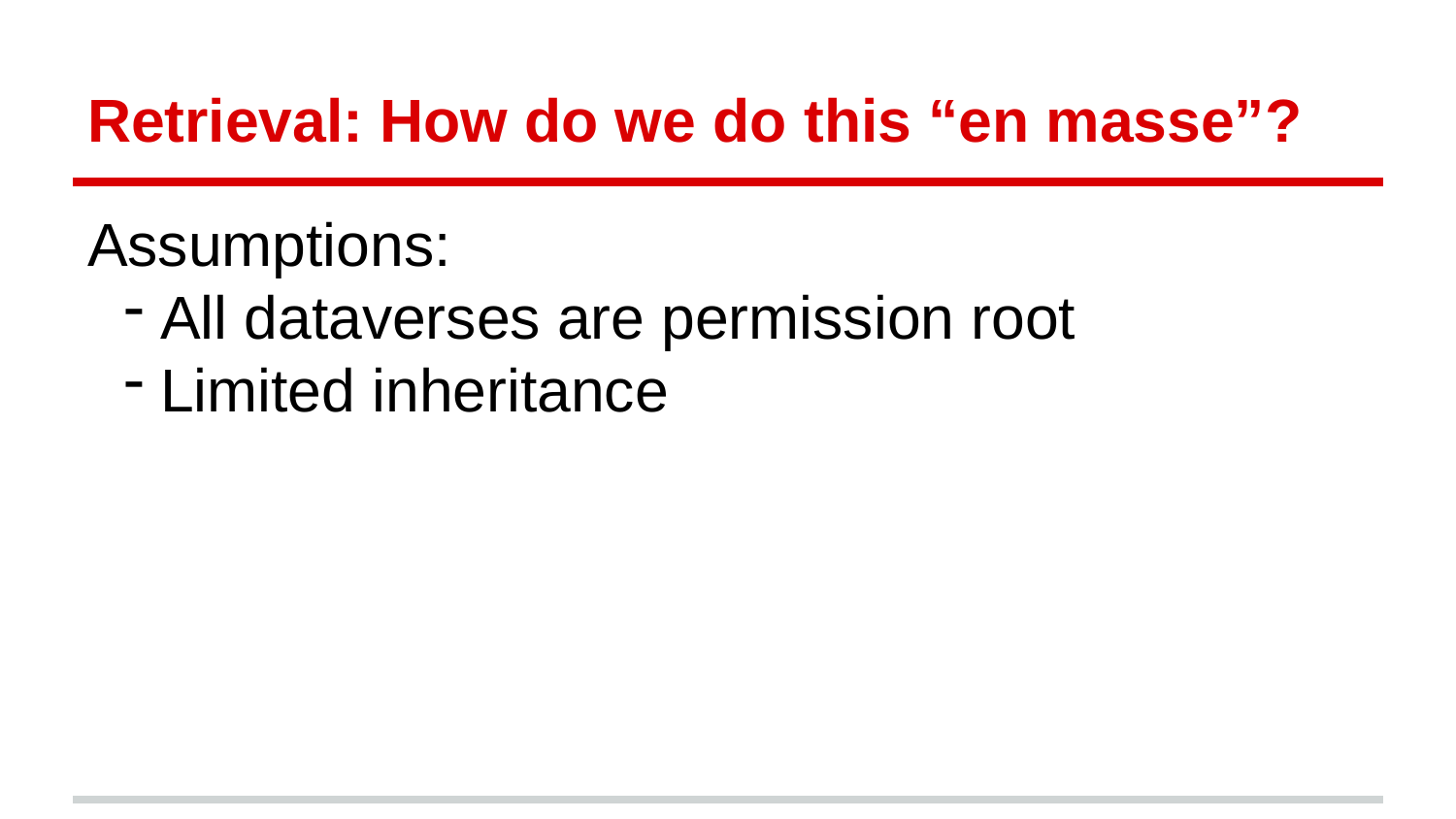

# Retrieval: How do we do this “en masse”?
Assumptions:
All dataverses are permission root
Limited inheritance